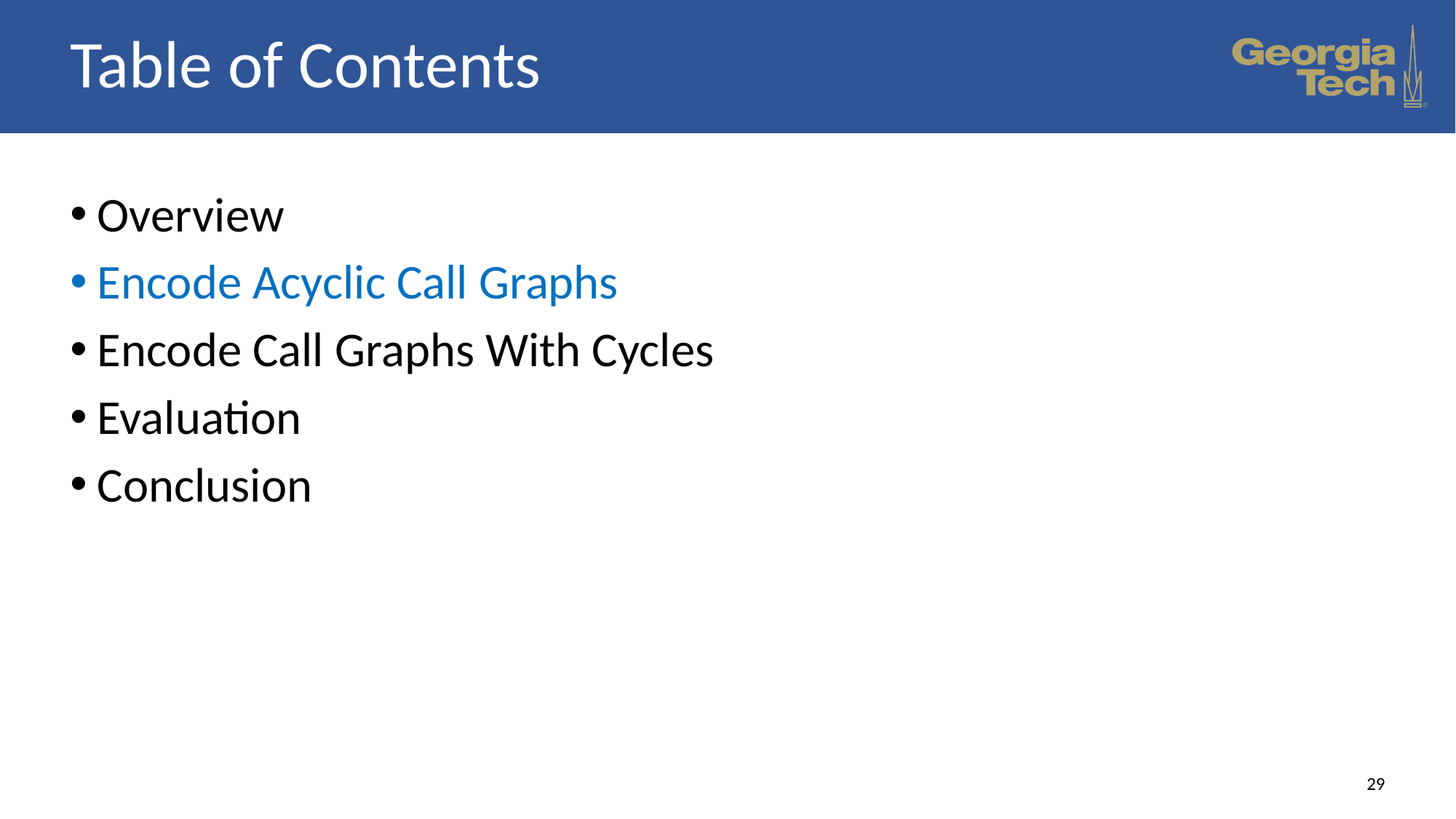

# Table of Contents
Overview
Encode Acyclic Call Graphs
Encode Call Graphs With Cycles
Evaluation
Conclusion
29